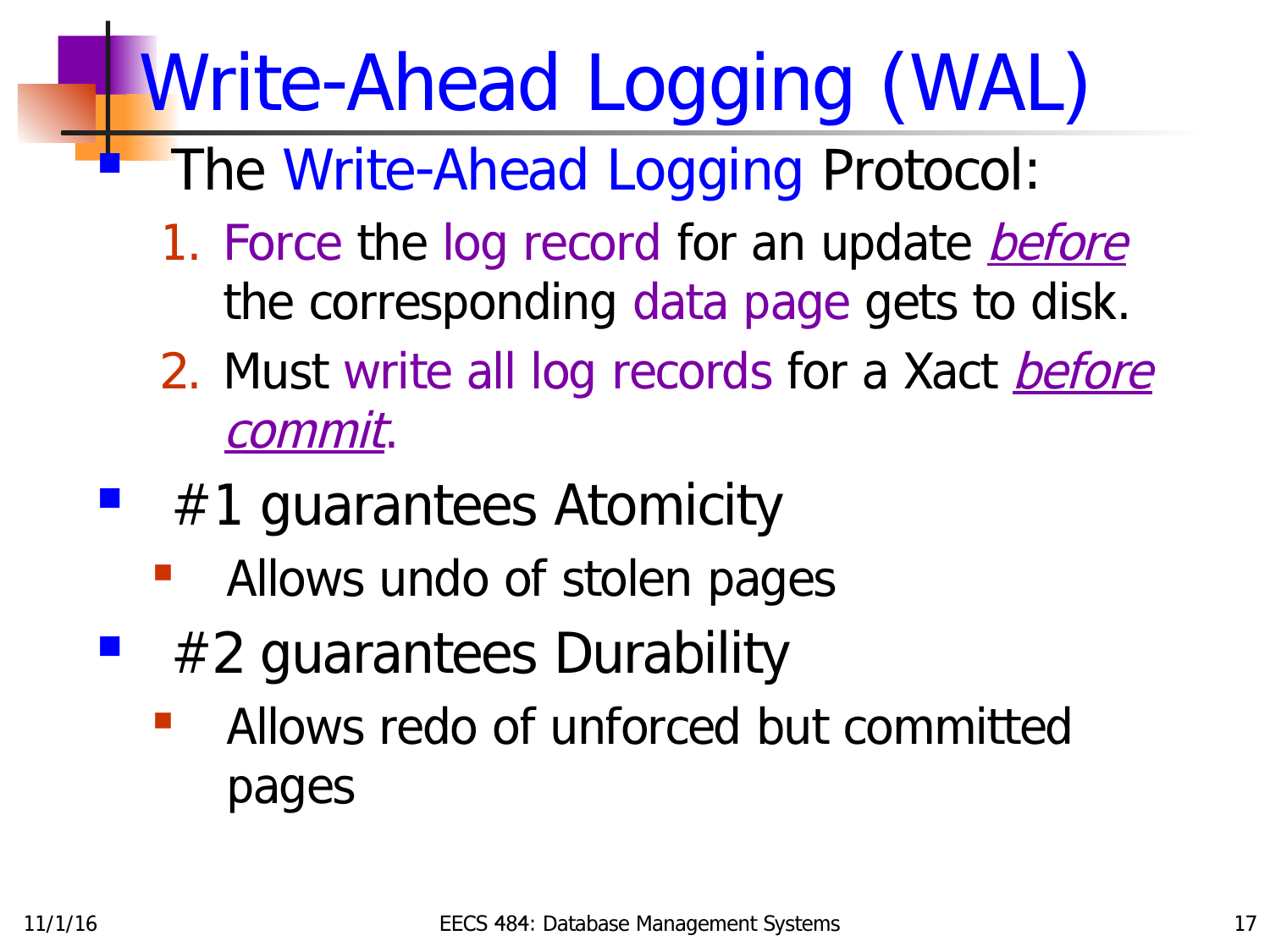

# Write-Ahead Logging (WAL)
The Write-Ahead Logging Protocol:
Force the log record for an update before the corresponding data page gets to disk.
Must write all log records for a Xact before commit.
#1 guarantees Atomicity
Allows undo of stolen pages
#2 guarantees Durability
Allows redo of unforced but committed pages

11/1/16
EECS 484: Database Management Systems
17